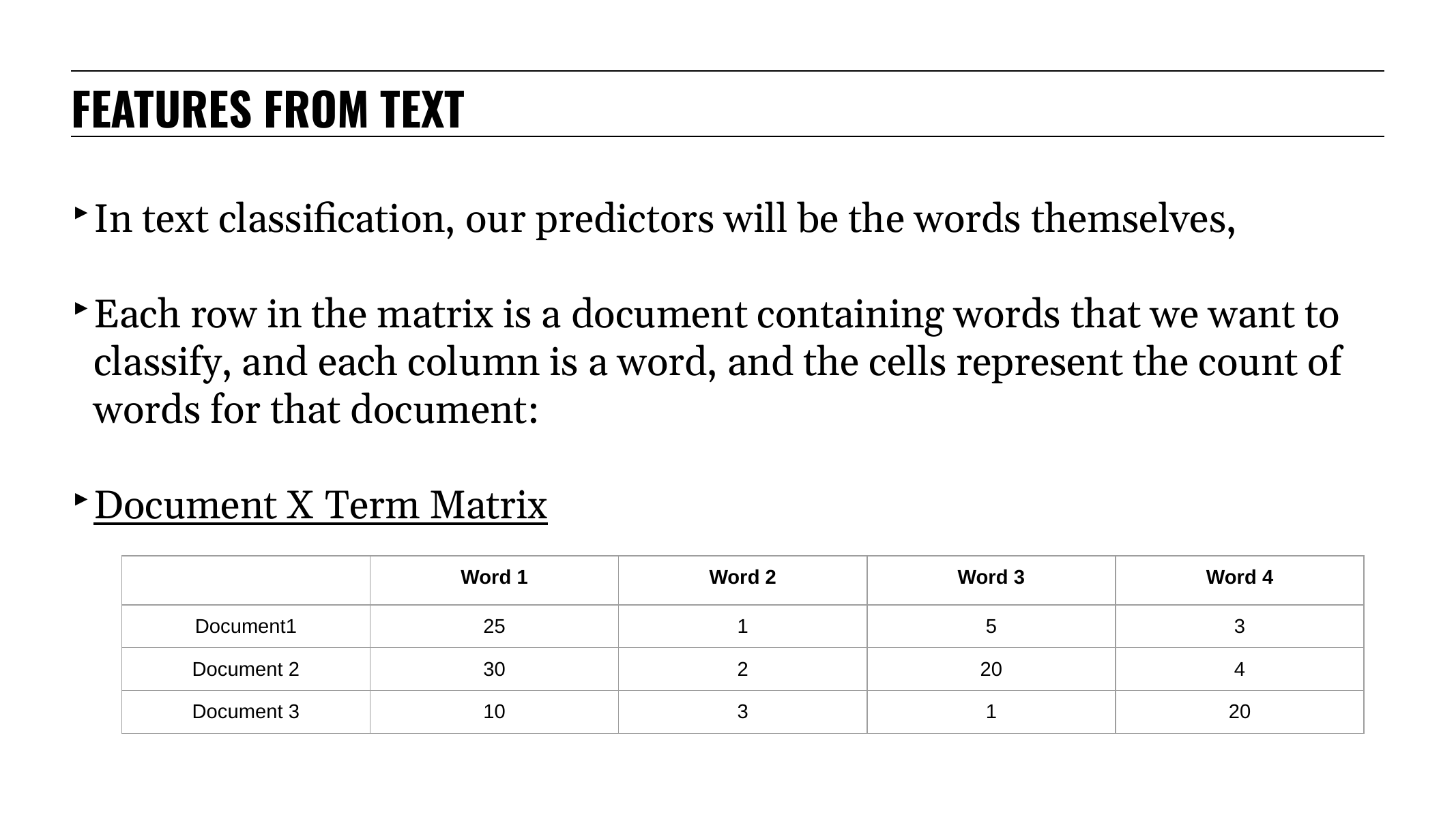

FEATURES FROM TEXT

In text classification, our predictors will be the words themselves,

Each row in the matrix is a document containing words that we want to classify, and each column is a word, and the cells represent the count of words for that document:

Document X Term Matrix
|  | Word 1 | Word 2 | Word 3 | Word 4 |
| --- | --- | --- | --- | --- |
| Document1 | 25 | 1 | 5 | 3 |
| Document 2 | 30 | 2 | 20 | 4 |
| Document 3 | 10 | 3 | 1 | 20 |